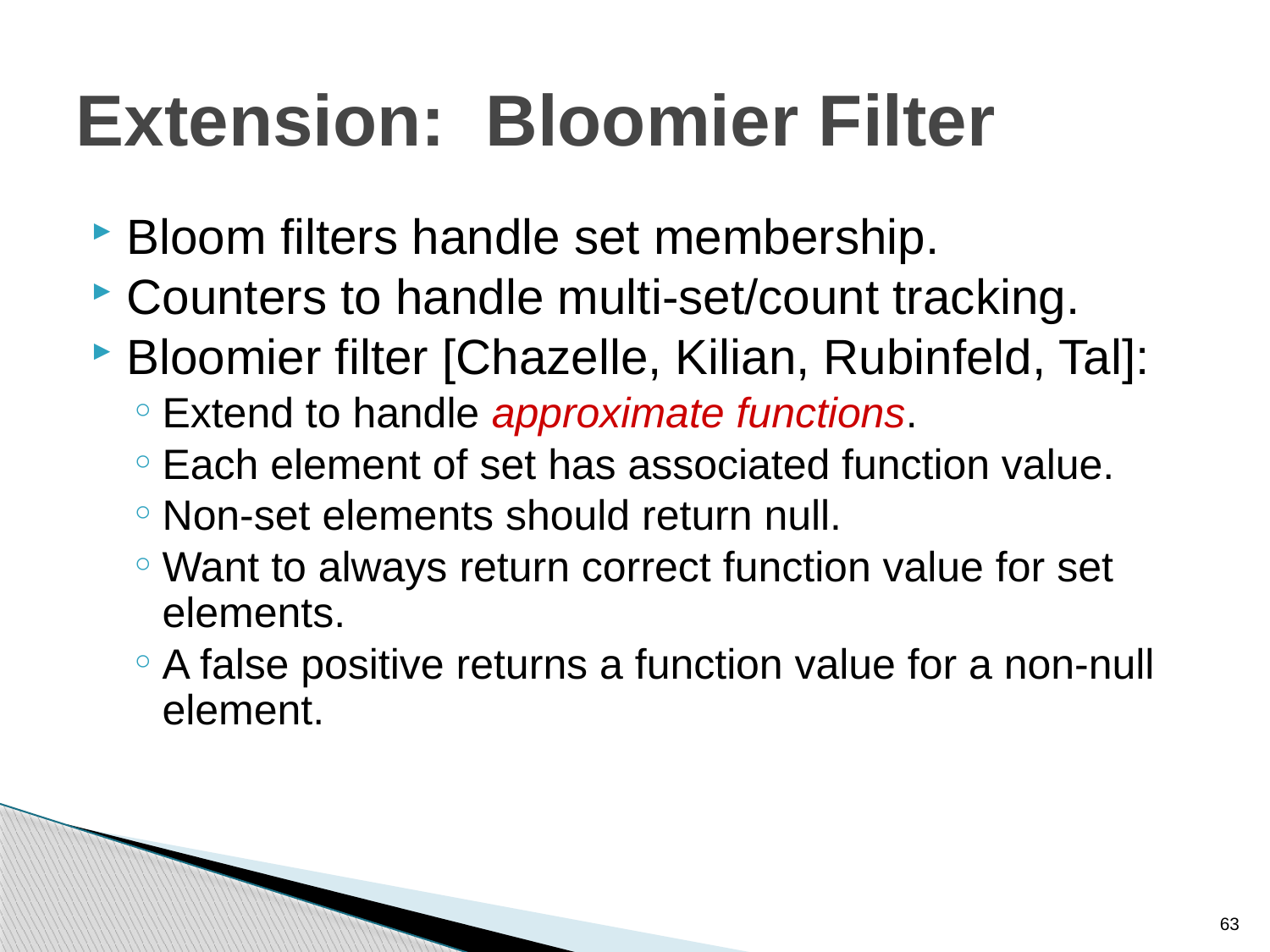

# Extension:  Bloomier Filter
Bloom filters handle set membership.
Counters to handle multi-set/count tracking.
Bloomier filter [Chazelle, Kilian, Rubinfeld, Tal]:
Extend to handle approximate functions.
Each element of set has associated function value.
Non-set elements should return null.
Want to always return correct function value for set elements.
A false positive returns a function value for a non-null element.
63